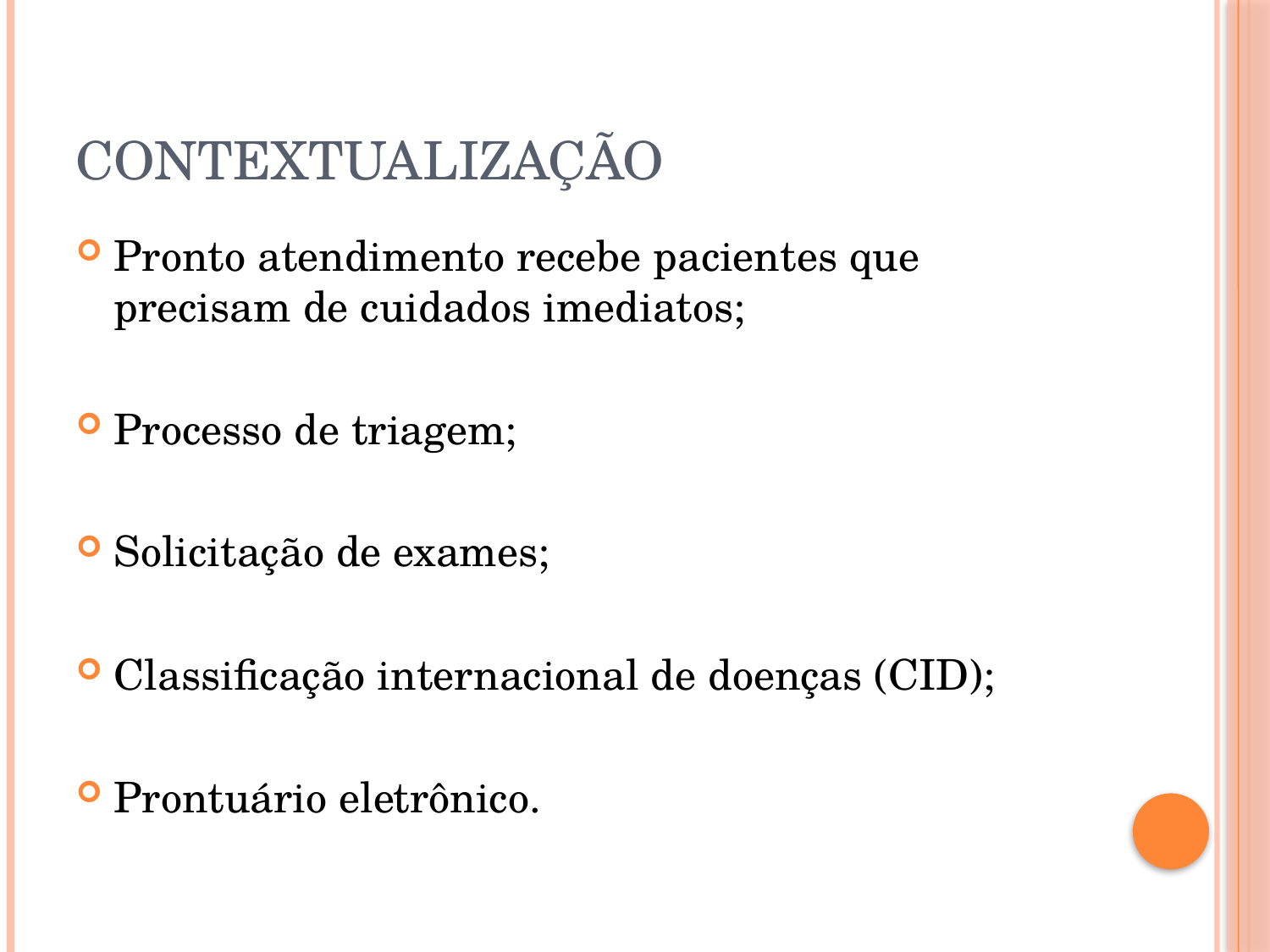

# Contextualização
Pronto atendimento recebe pacientes que precisam de cuidados imediatos;

Processo de triagem;

Solicitação de exames;

Classificação internacional de doenças (CID);

Prontuário eletrônico.